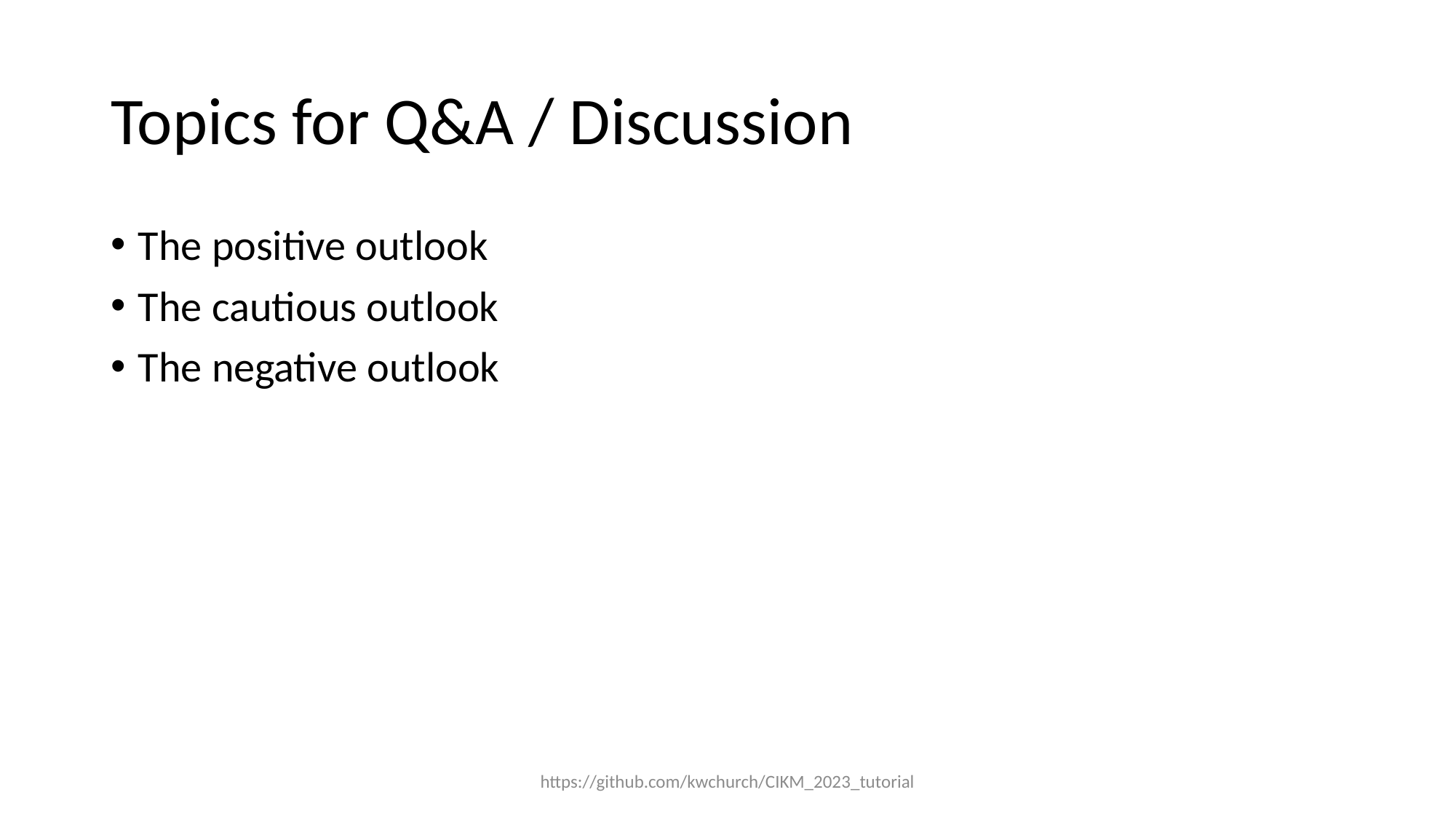

# Topics for Q&A / Discussion
The positive outlook
The cautious outlook
The negative outlook

https://github.com/kwchurch/CIKM_2023_tutorial